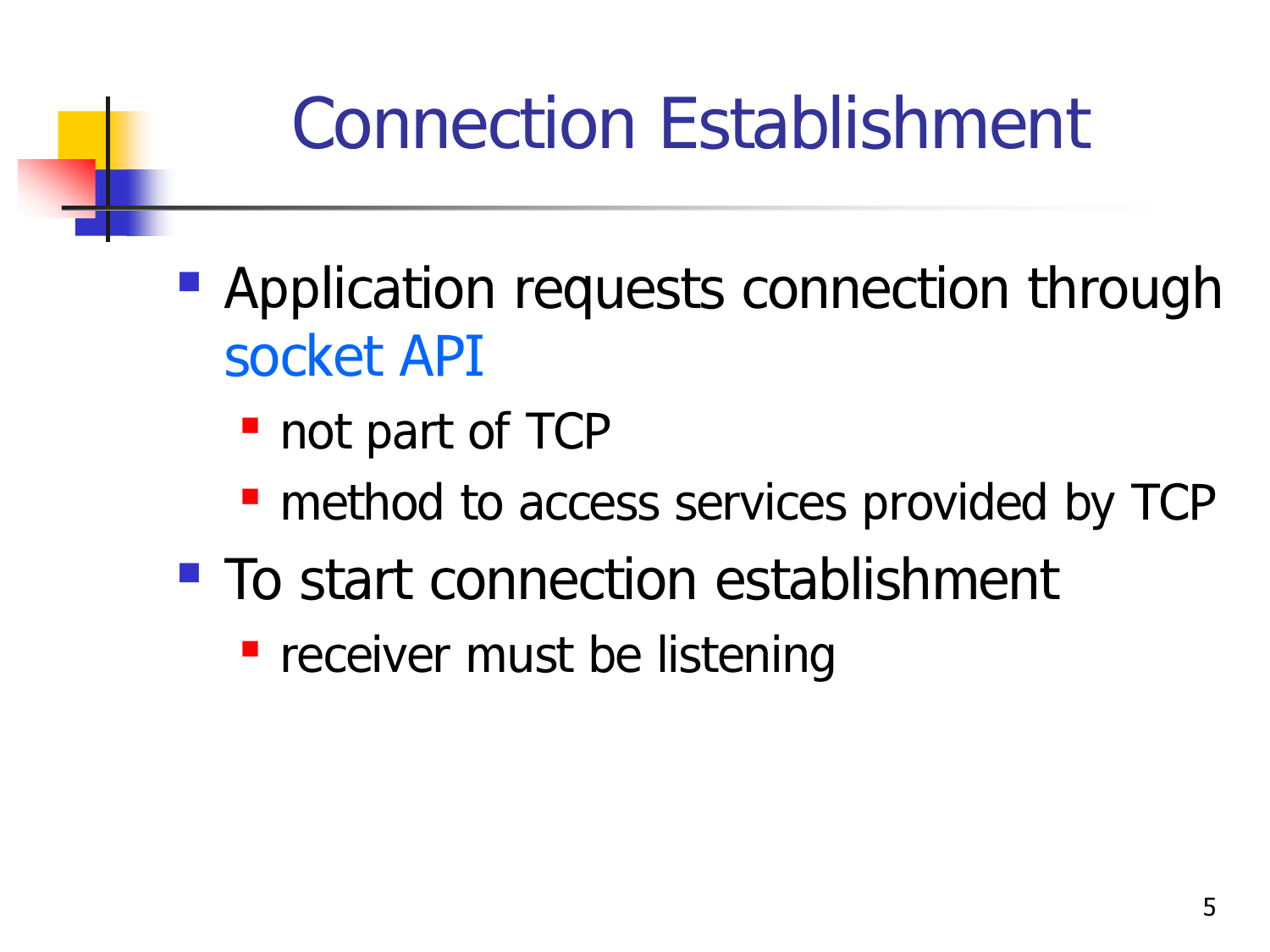

# Connection Establishment

Application requests connection through
socket API
not part of TCP
method to access services provided by TCP
To start connection establishment
receiver must be listening
5